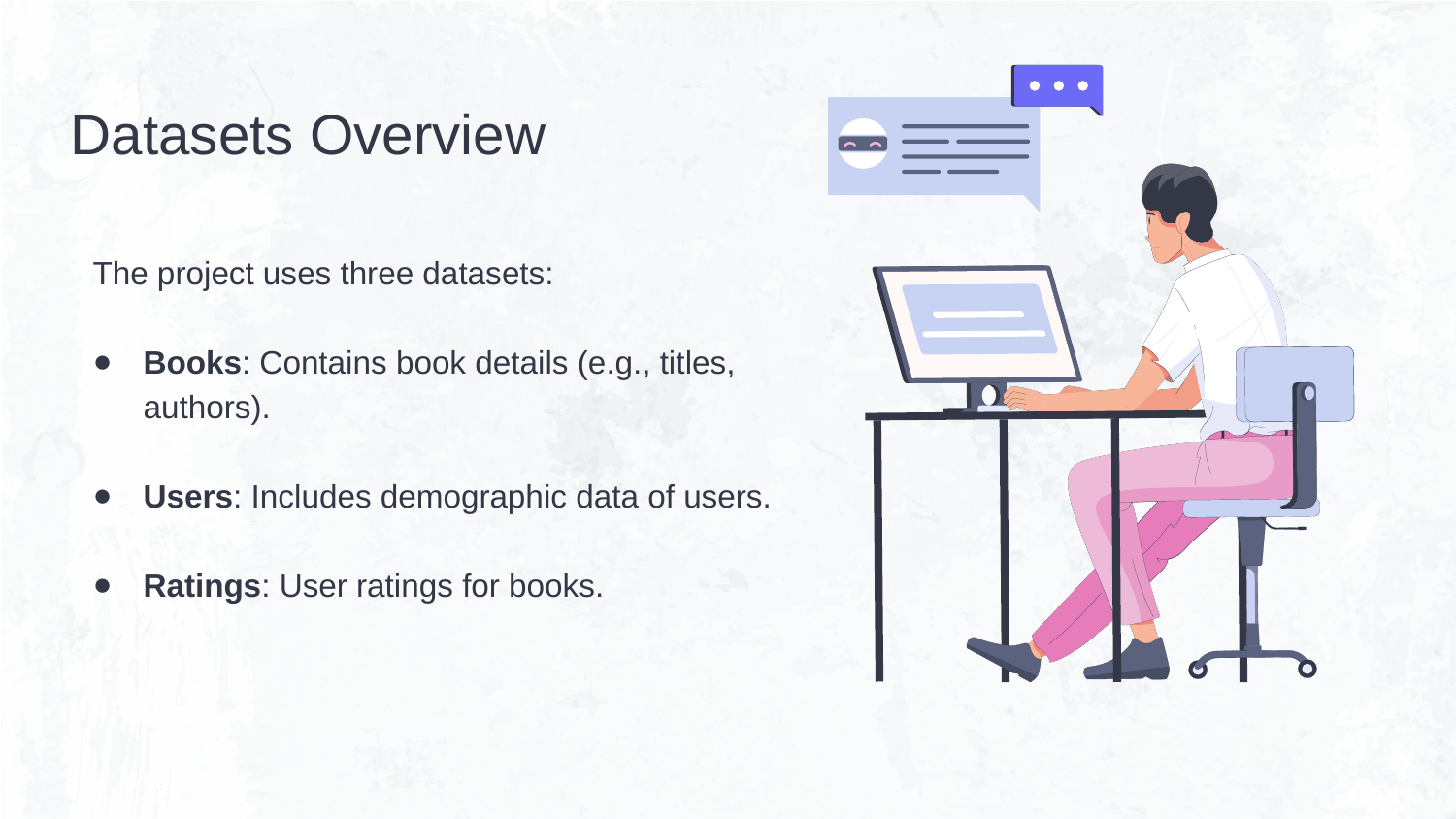

# Datasets Overview
The project uses three datasets:

Books: Contains book details (e.g., titles, authors).

Users: Includes demographic data of users.

Ratings: User ratings for books.